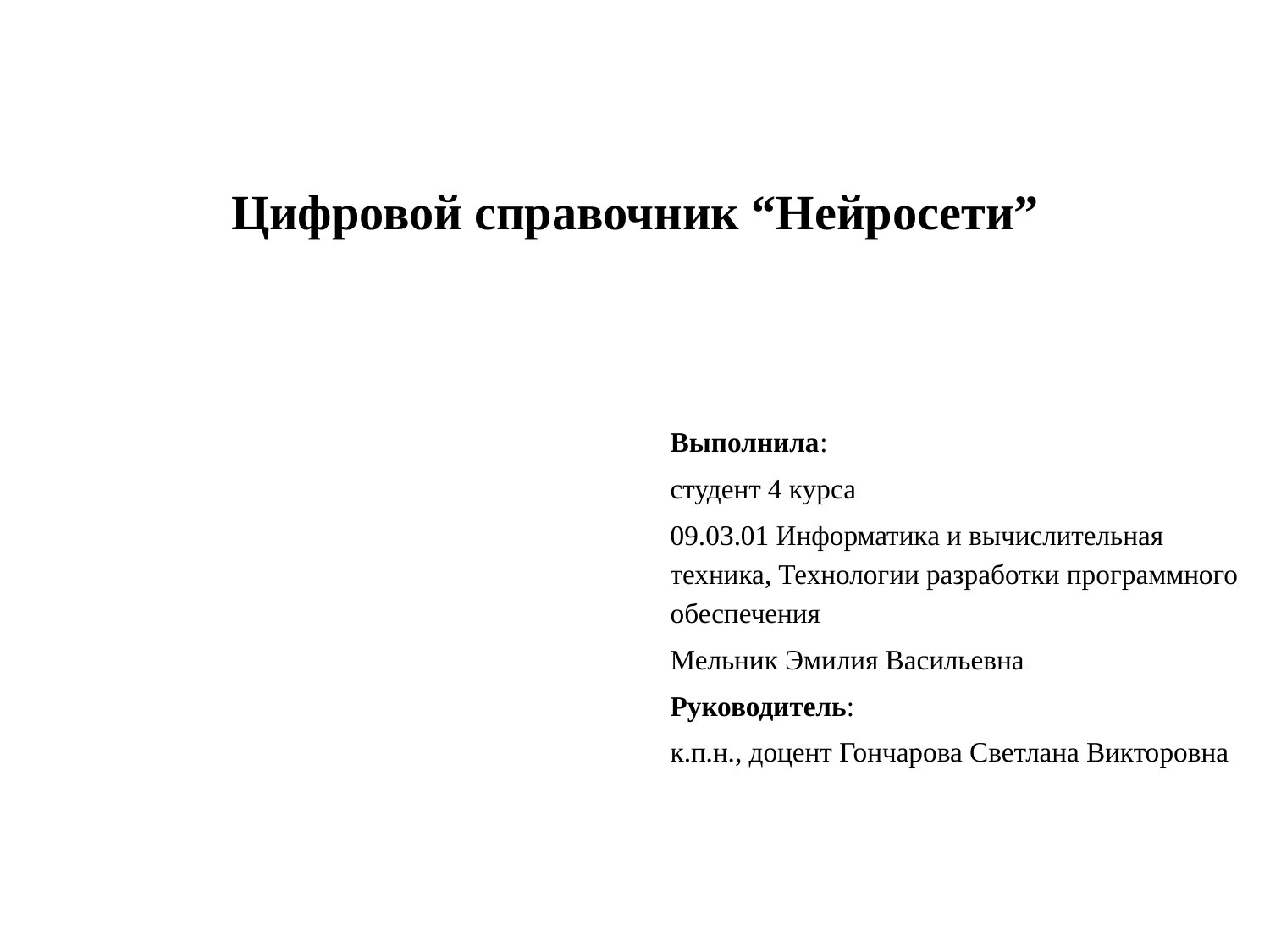

# Цифровой справочник “Нейросети”
Выполнила:
студент 4 курса
09.03.01 Информатика и вычислительная техника, Технологии разработки программного  обеспечения
Мельник Эмилия Васильевна
Руководитель:
к.п.н., доцент Гончарова Светлана Викторовна